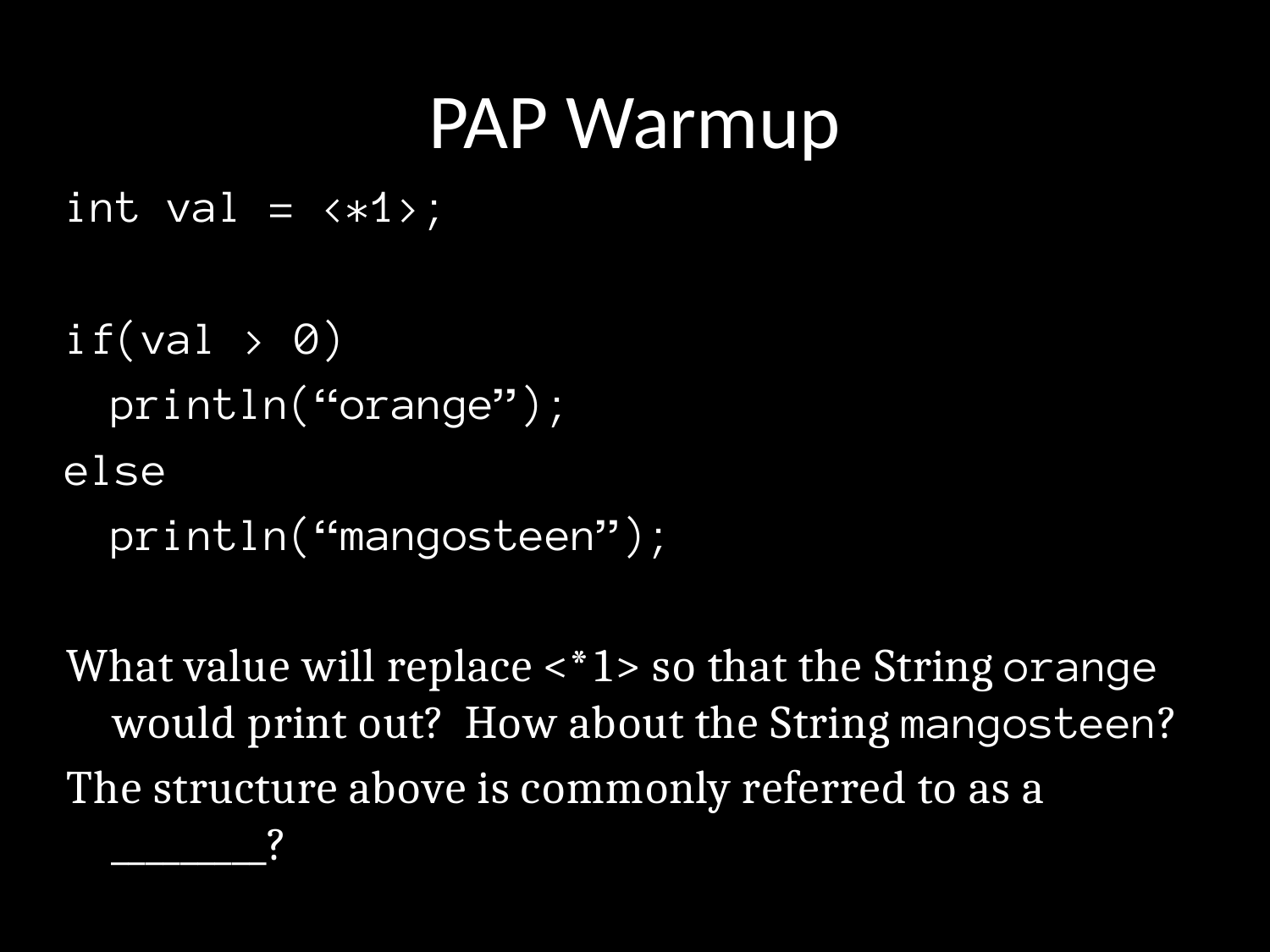

# PAP Warmup
int val = <*1>;

if(val > 0)
	println(“orange”);
else
	println(“mangosteen”);

What value will replace <*1> so that the String orange would print out?  How about the String mangosteen?
The structure above is commonly referred to as a _________?